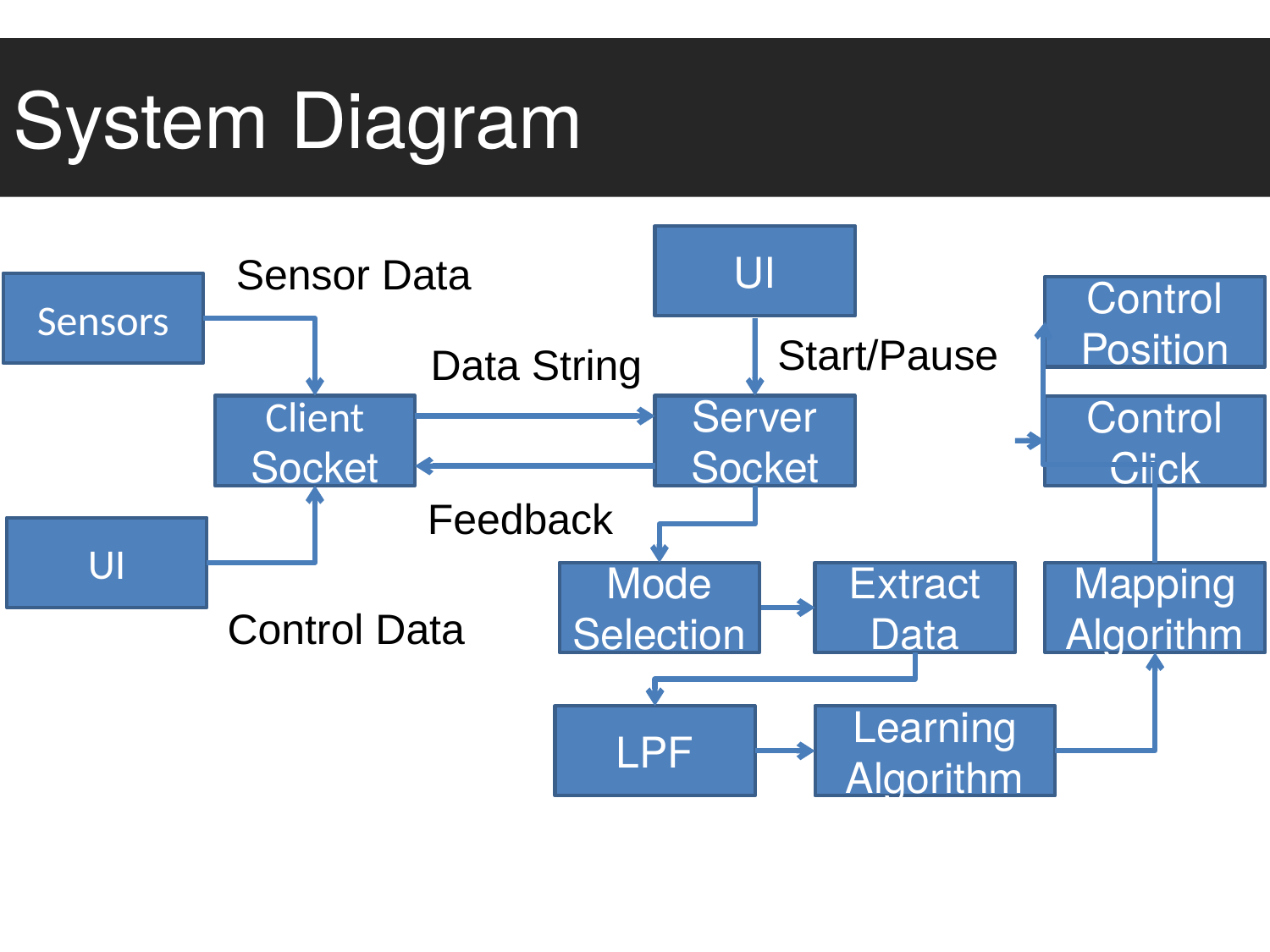

# System Diagram
UI
Sensor Data
Sensors
Control Position
Start/Pause
Data String
Client Socket
Server Socket
Control Click
Feedback
UI
Mapping Algorithm
Mode Selection
Extract Data
Control Data
LPF
Learning Algorithm